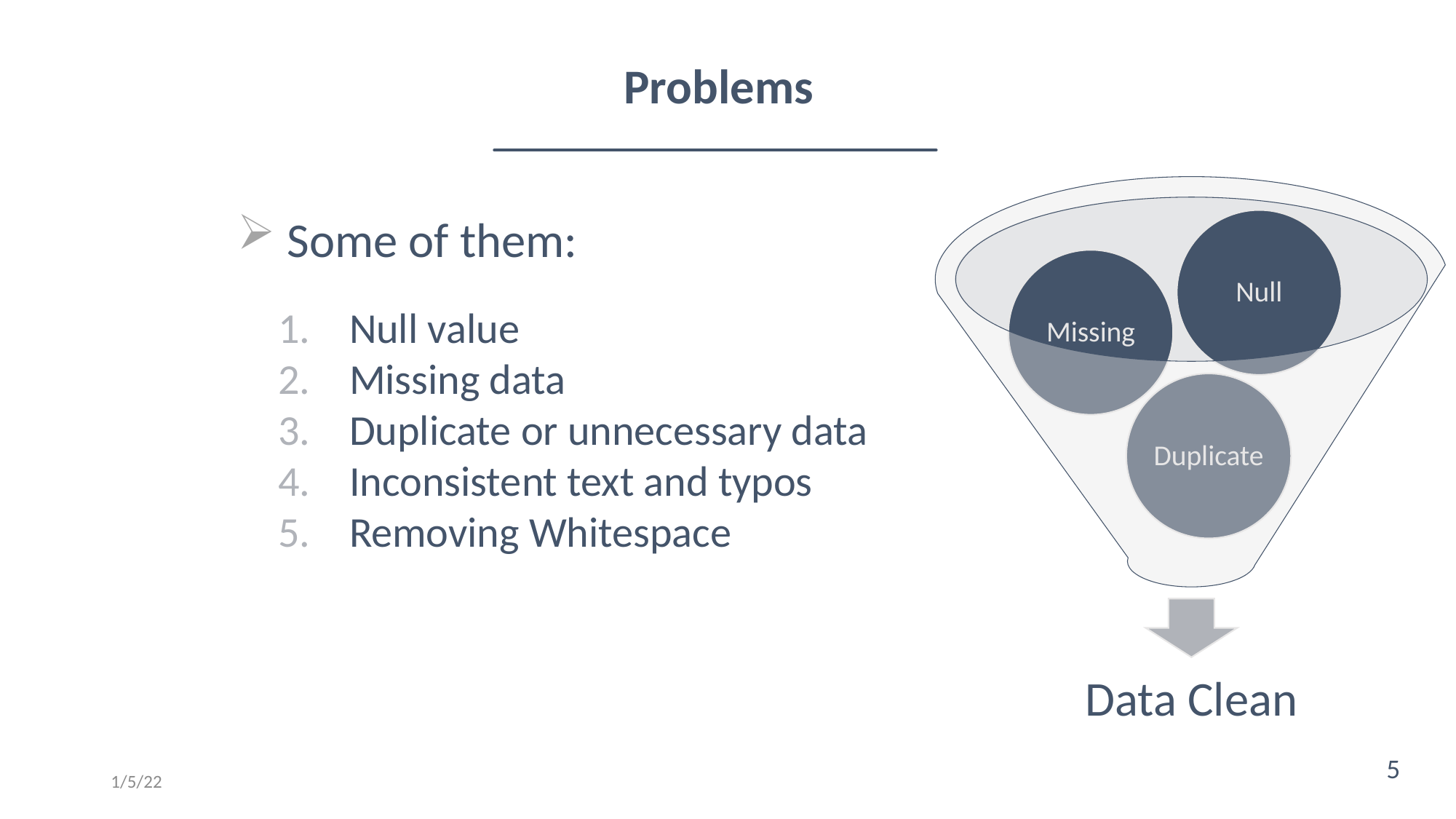

Problems
Data Clean
Duplicate
Missing
Null
 Some of them:
 Null value
 Missing data
 Duplicate or unnecessary data
 Inconsistent text and typos
 Removing Whitespace
5
1/5/22